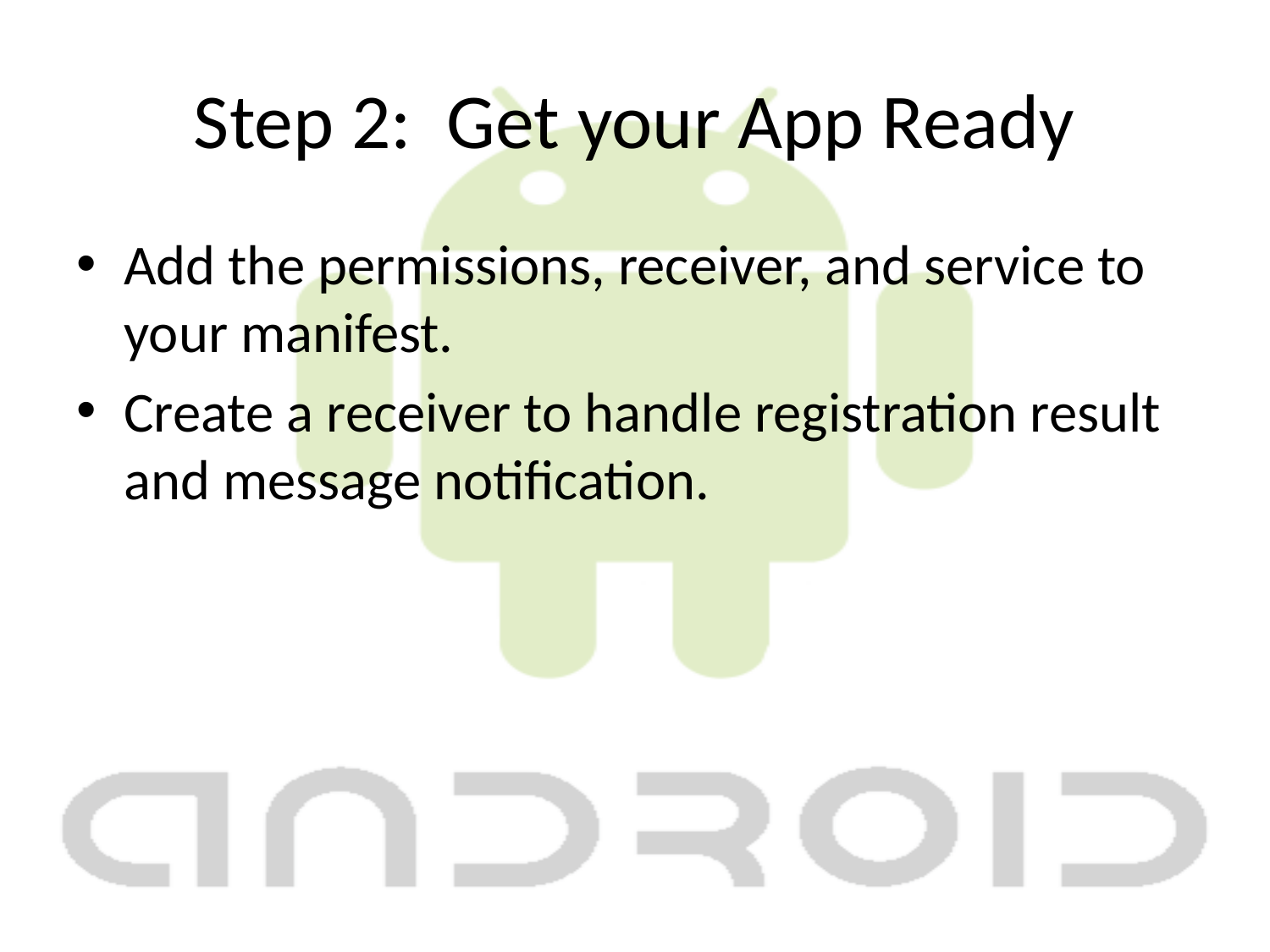

# Step 2:  Get your App Ready
Add the permissions, receiver, and service to your manifest.
Create a receiver to handle registration result and message notification.